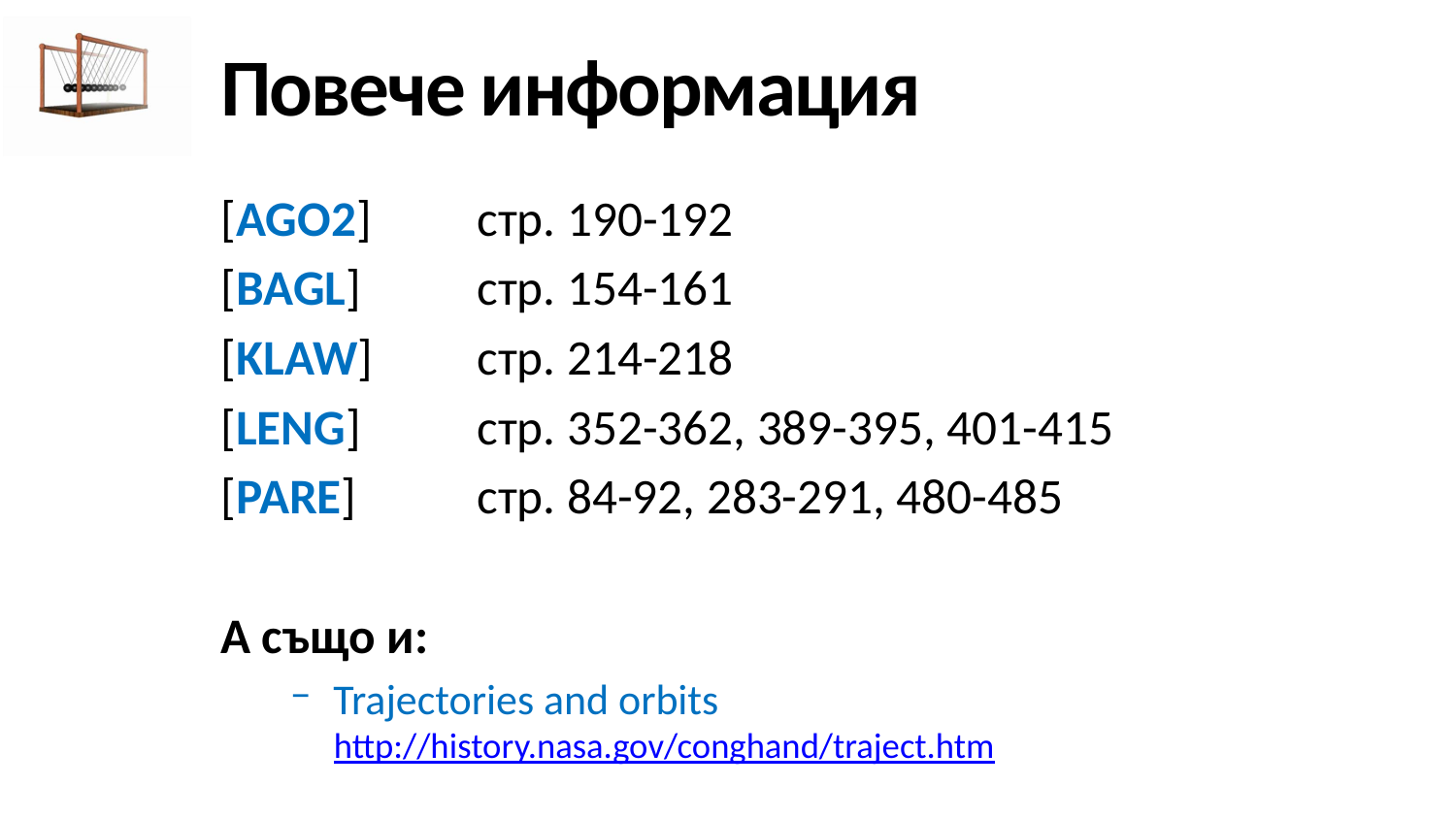

# Повече информация
[AGO2]	стр. 190-192
[BAGL]	стр. 154-161
[KLAW]	стр. 214-218
[LENG]	стр. 352-362, 389-395, 401-415
[PARE]	стр. 84-92, 283-291, 480-485

А също и:
Trajectories and orbits
http://history.nasa.gov/conghand/traject.htm